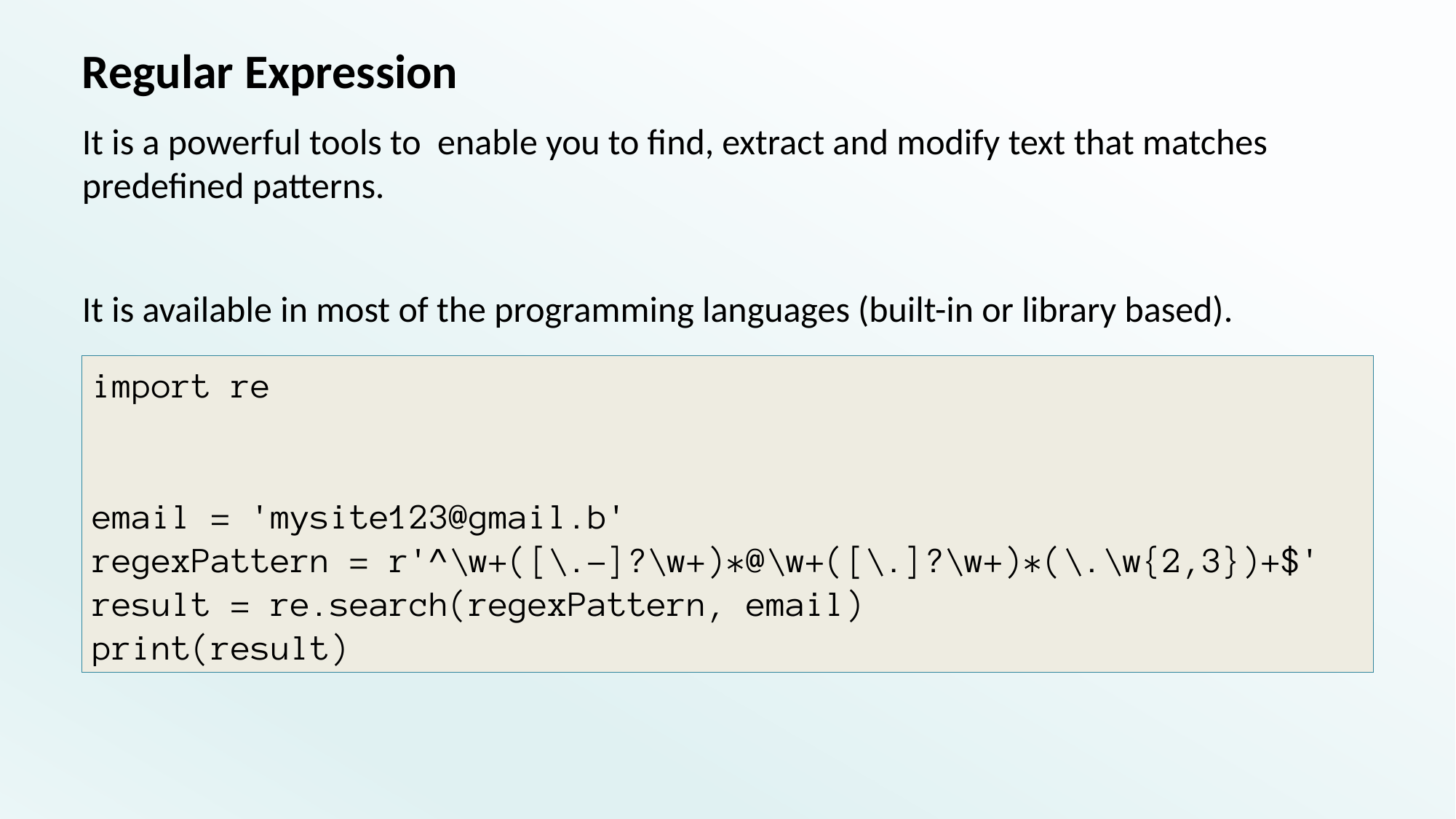

# Regular Expression
It is a powerful tools to  enable you to find, extract and modify text that matches predefined patterns.

It is available in most of the programming languages (built-in or library based).
import re
email = 'mysite123@gmail.b'
regexPattern = r'^\w+([\.-]?\w+)*@\w+([\.]?\w+)*(\.\w{2,3})+$'
result = re.search(regexPattern, email)
print(result)